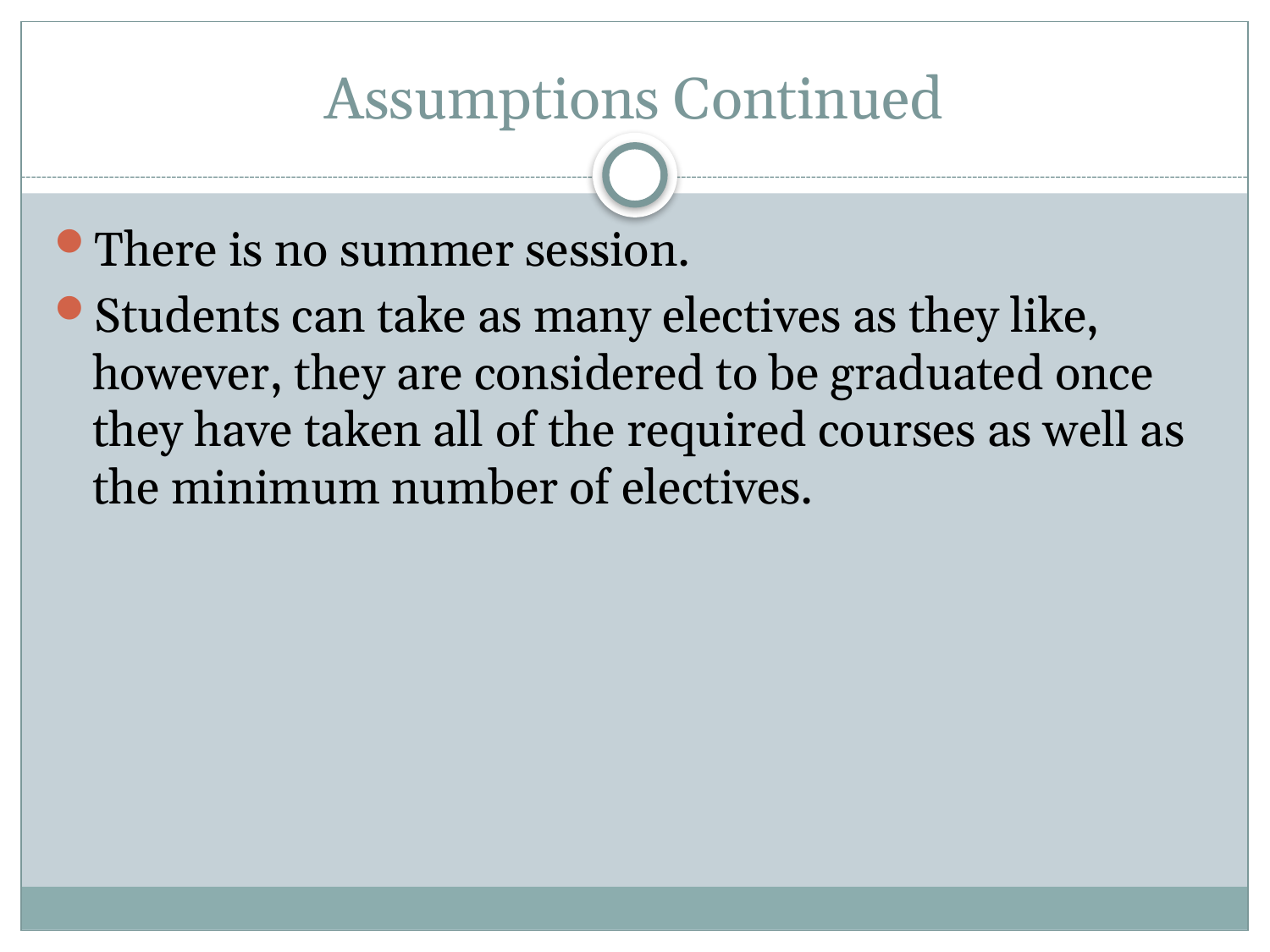

# Assumptions Continued
There is no summer session.
Students can take as many electives as they like, however, they are considered to be graduated once they have taken all of the required courses as well as the minimum number of electives.